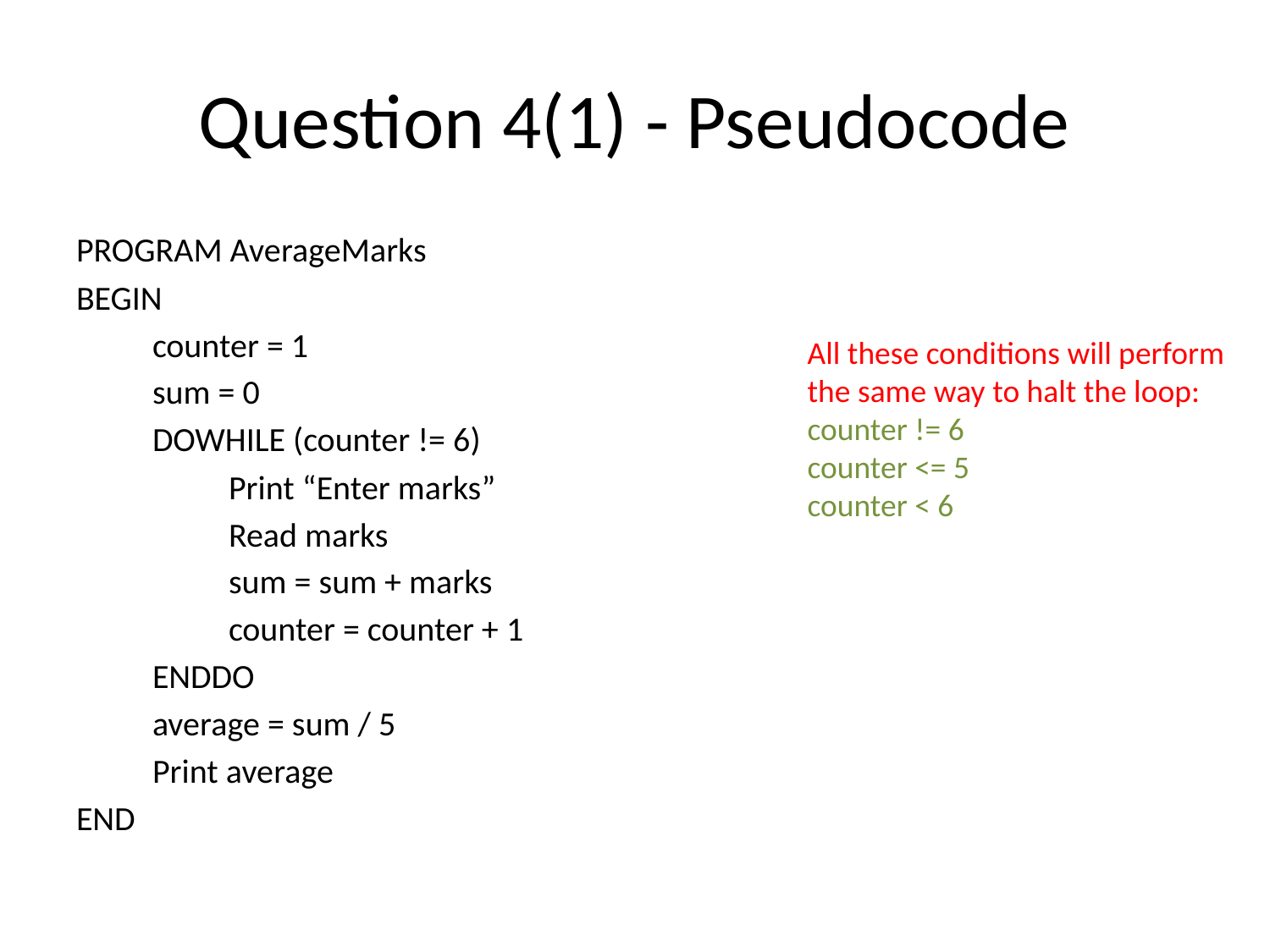

# Question 4(1) - Pseudocode
PROGRAM AverageMarks
BEGIN
	counter = 1
	sum = 0
	DOWHILE (counter != 6)
		Print “Enter marks”
		Read marks
		sum = sum + marks
		counter = counter + 1
	ENDDO
	average = sum / 5
	Print average
END
All these conditions will perform the same way to halt the loop:
counter != 6
counter <= 5
counter < 6